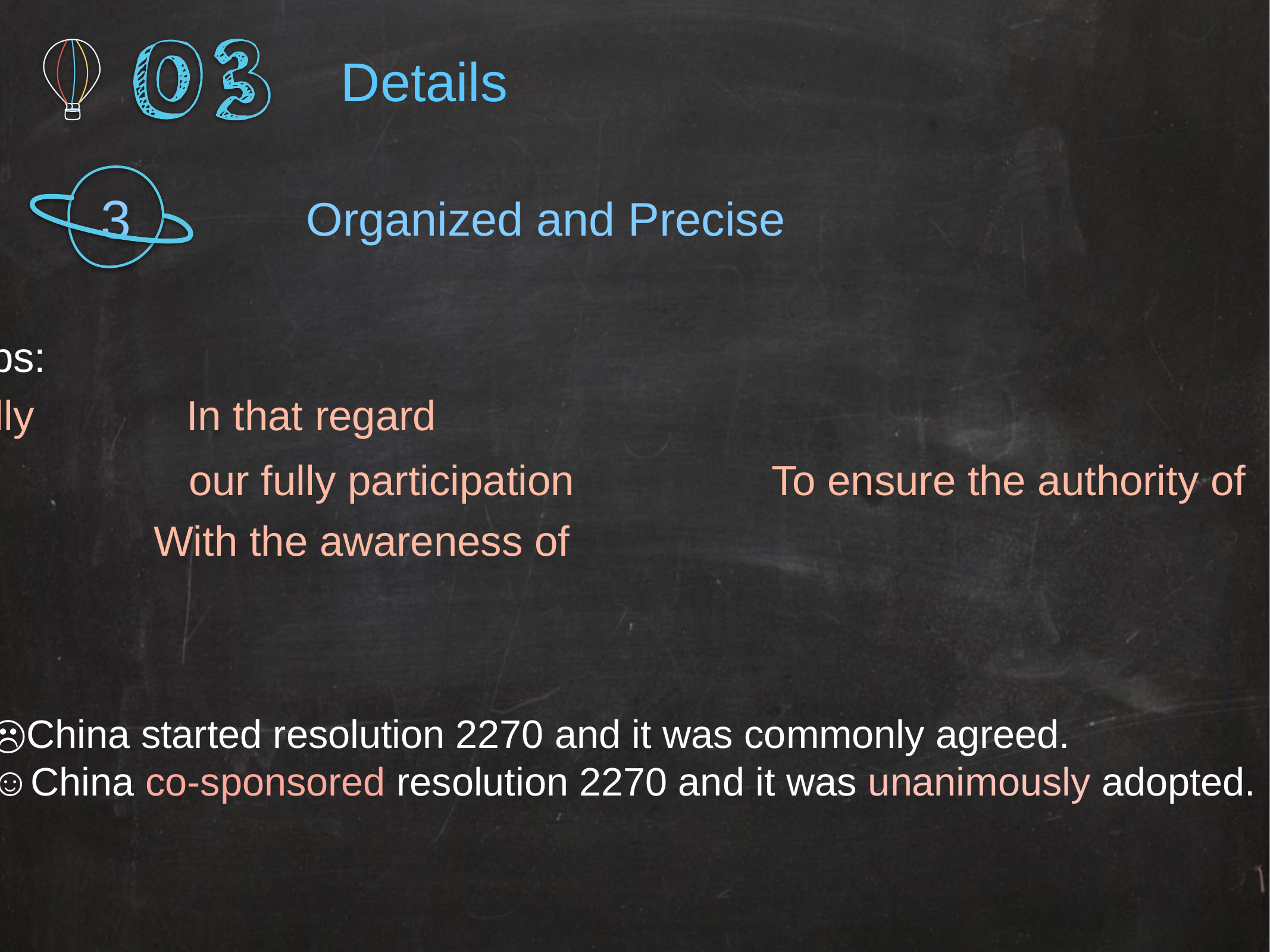

Details

3

Organized and Precise
Some logical link verbs:
In addition/ Additionally             In that regard
In accordance with                    our fully participation               To ensure the authority of              As is mentioned in
With the aim to                       With the awareness of
In collaboration with
☹China started resolution 2270 and it was commonly agreed.
☺China co-sponsored resolution 2270 and it was unanimously adopted.